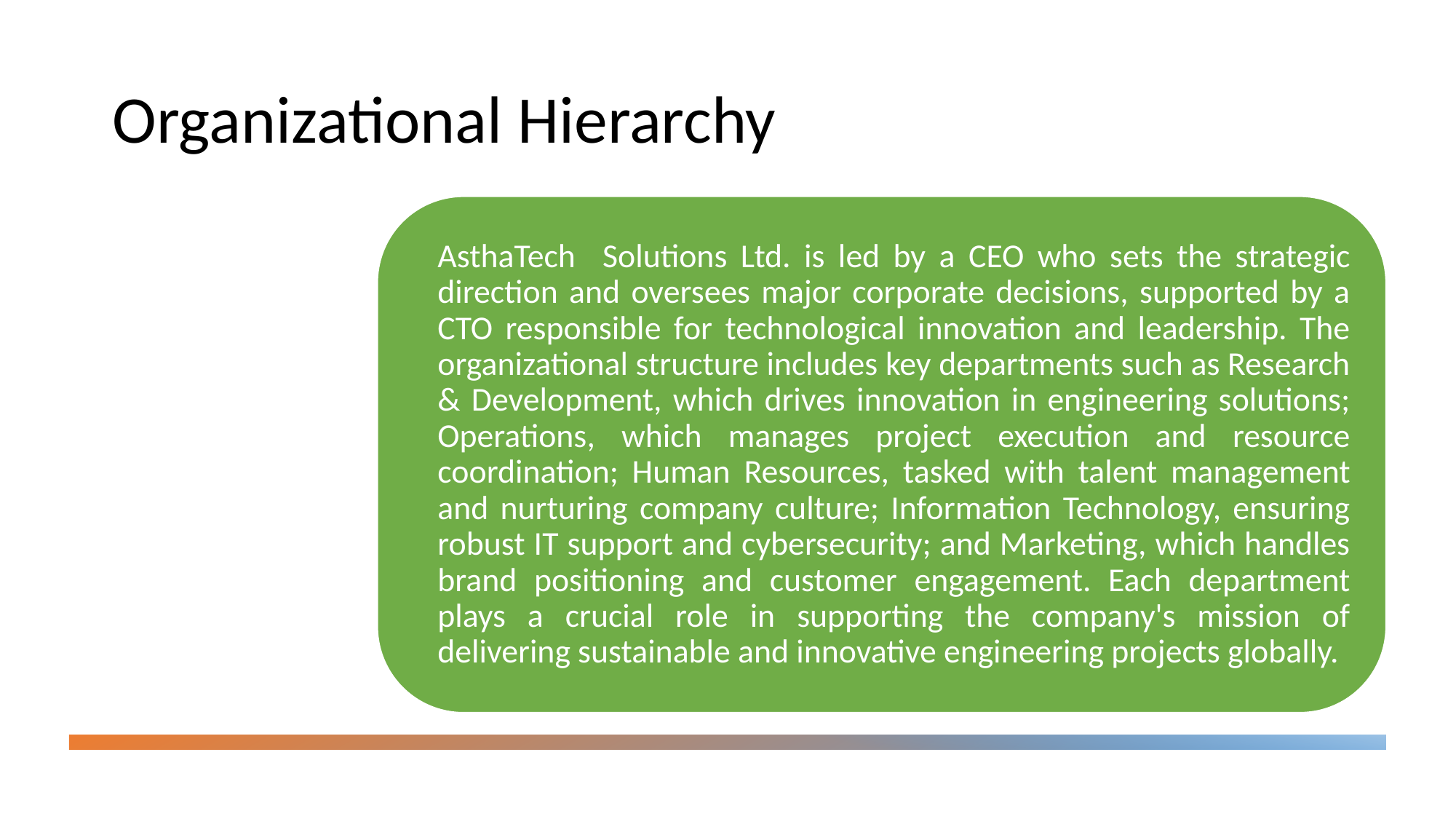

Organizational Hierarchy
AsthaTech  Solutions Ltd. is led by a CEO who sets the strategic direction and oversees major corporate decisions, supported by a CTO responsible for technological innovation and leadership. The organizational structure includes key departments such as Research & Development, which drives innovation in engineering solutions; Operations, which manages project execution and resource coordination; Human Resources, tasked with talent management and nurturing company culture; Information Technology, ensuring robust IT support and cybersecurity; and Marketing, which handles brand positioning and customer engagement. Each department plays a crucial role in supporting the company's mission of delivering sustainable and innovative engineering projects globally.